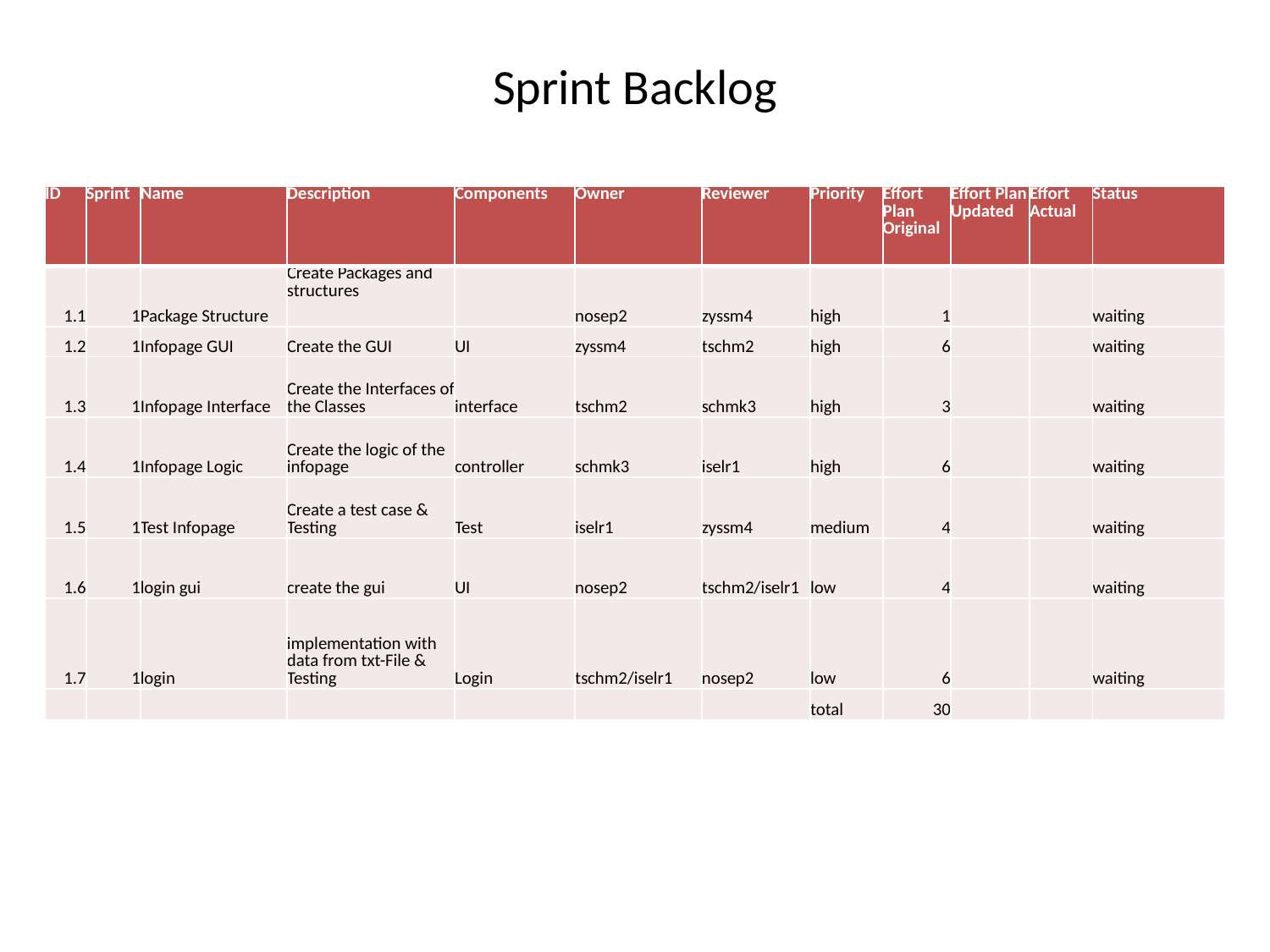

# Sprint Backlog
| ID | Sprint | Name | Description | Components | Owner | Reviewer | Priority | Effort Plan Original | Effort Plan Updated | Effort Actual | Status |
| --- | --- | --- | --- | --- | --- | --- | --- | --- | --- | --- | --- |
| 1.1 | 1 | Package Structure | Create Packages and structures |  | nosep2 | zyssm4 | high | 1 |  |  | waiting |
| 1.2 | 1 | Infopage GUI | Create the GUI | UI | zyssm4 | tschm2 | high | 6 |  |  | waiting |
| 1.3 | 1 | Infopage Interface | Create the Interfaces of the Classes | interface | tschm2 | schmk3 | high | 3 |  |  | waiting |
| 1.4 | 1 | Infopage Logic | Create the logic of the infopage | controller | schmk3 | iselr1 | high | 6 |  |  | waiting |
| 1.5 | 1 | Test Infopage | Create a test case & Testing | Test | iselr1 | zyssm4 | medium | 4 |  |  | waiting |
| 1.6 | 1 | login gui | create the gui | UI | nosep2 | tschm2/iselr1 | low | 4 |  |  | waiting |
| 1.7 | 1 | login | implementation with data from txt-File & Testing | Login | tschm2/iselr1 | nosep2 | low | 6 |  |  | waiting |
|  |  |  |  |  |  |  | total | 30 |  |  |  |